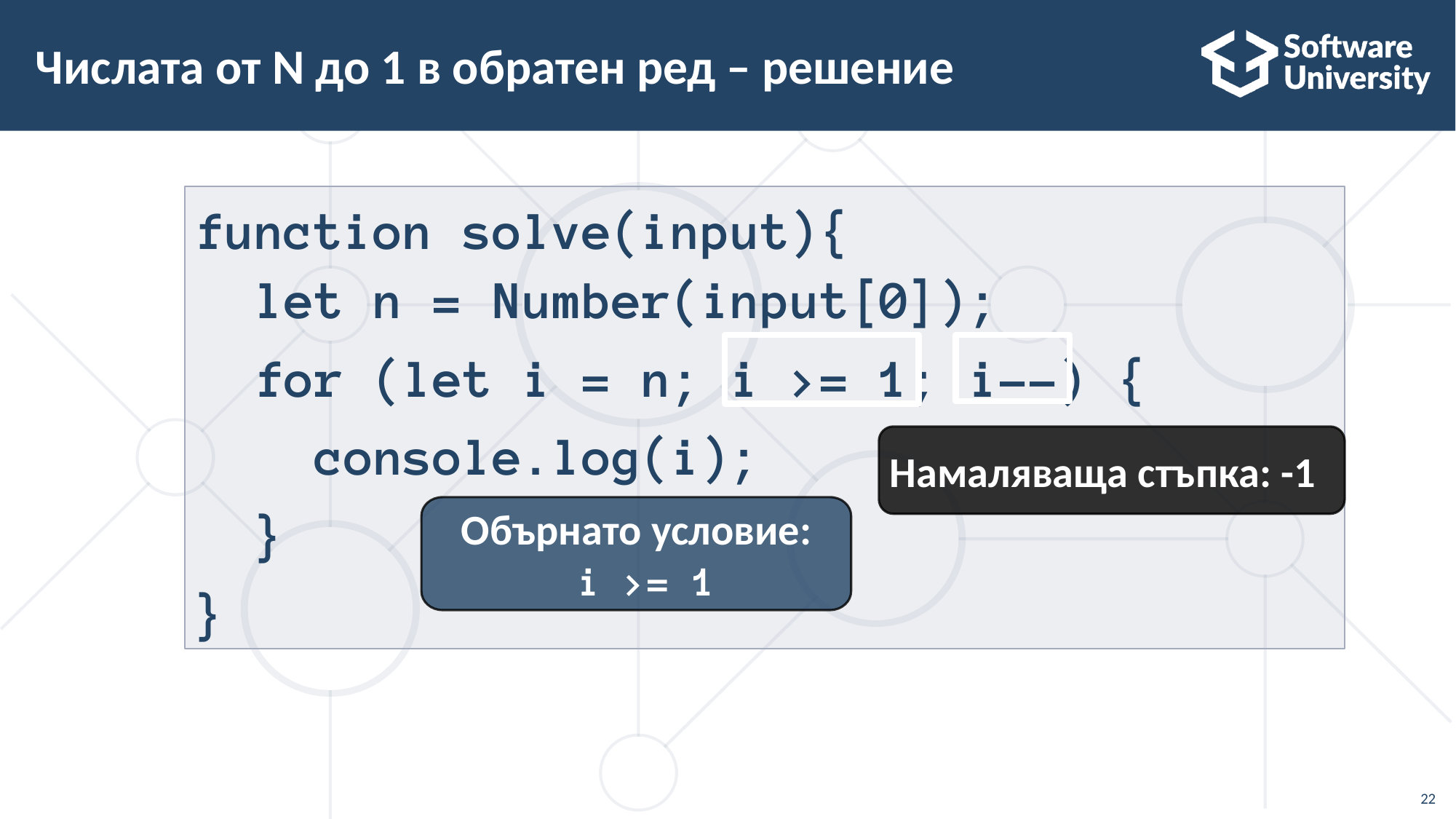

Числата от N до 1 в обратен ред – решение
function solve(input){
  let n = Number(input[0]);
  for (let i = n; i >= 1; i--) {
    console.log(i);
  }
}

Намаляваща стъпка: -1
Обърнато условие:
 i >= 1
22